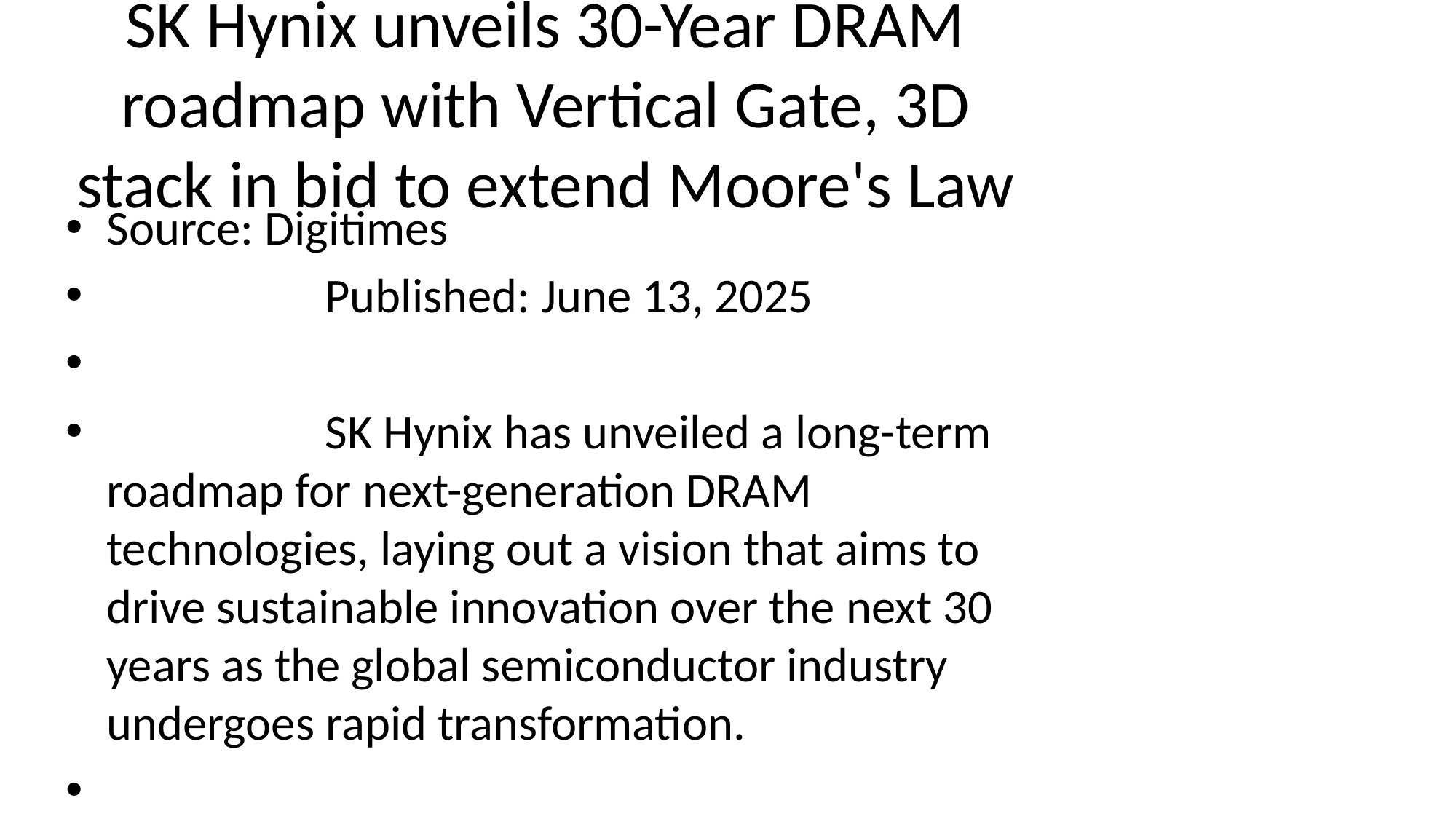

# SK Hynix unveils 30-Year DRAM roadmap with Vertical Gate, 3D stack in bid to extend Moore's Law
Source: Digitimes
                    Published: June 13, 2025

                    SK Hynix has unveiled a long-term roadmap for next-generation DRAM technologies, laying out a vision that aims to drive sustainable innovation over the next 30 years as the global semiconductor industry undergoes rapid transformation.

                    Save my User ID and Password_x000D_
Some subscribers prefer to save their log-in information so they do not have to enter their User ID and Password each time they visit the site. To activate this function… [+307 chars]